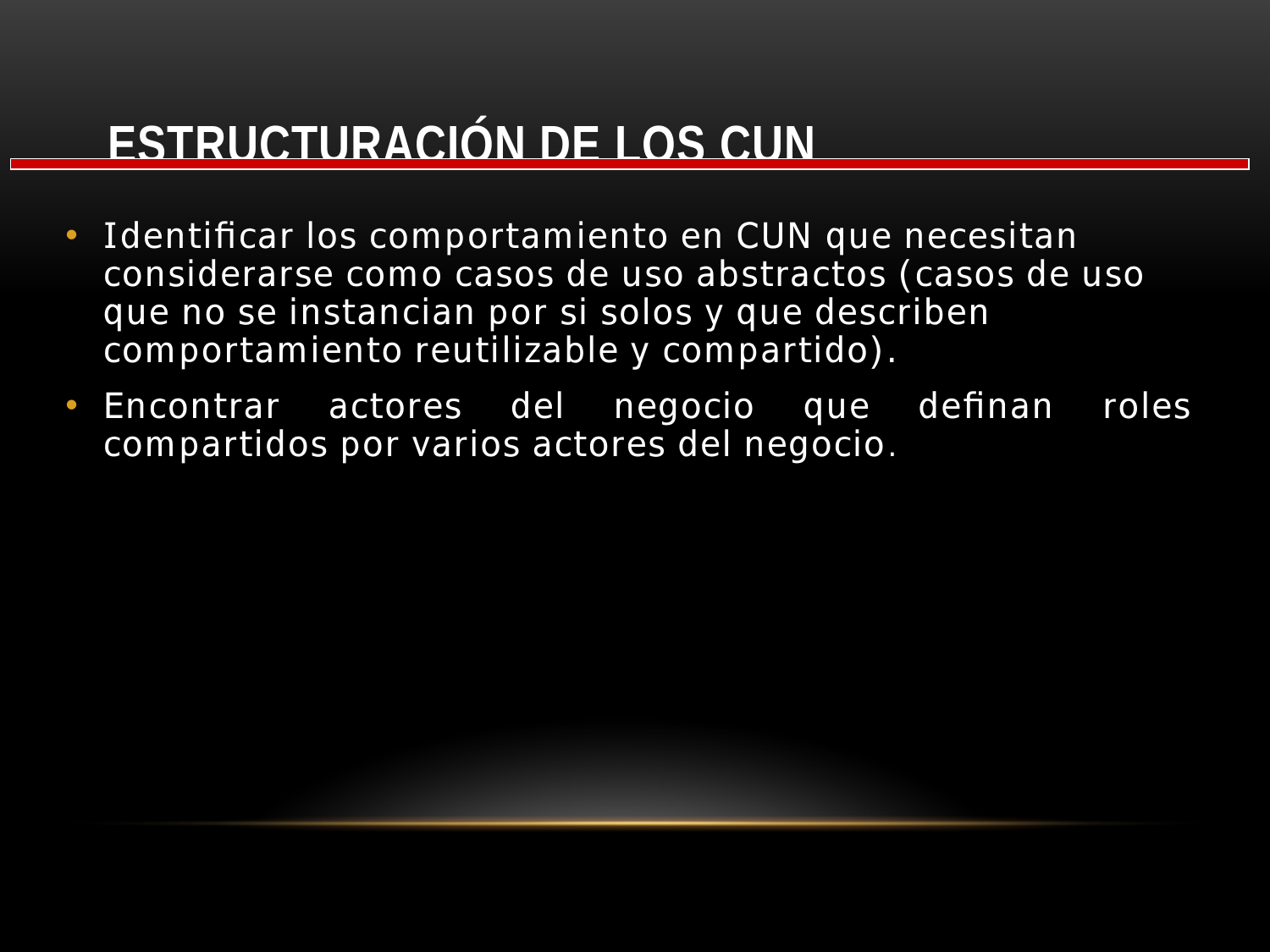

# Estructuración de los CUN

Identificar los comportamiento en CUN que necesitan considerarse como casos de uso abstractos (casos de uso que no se instancian por si solos y que describen comportamiento reutilizable y compartido).
Encontrar actores del negocio que definan roles compartidos por varios actores del negocio.